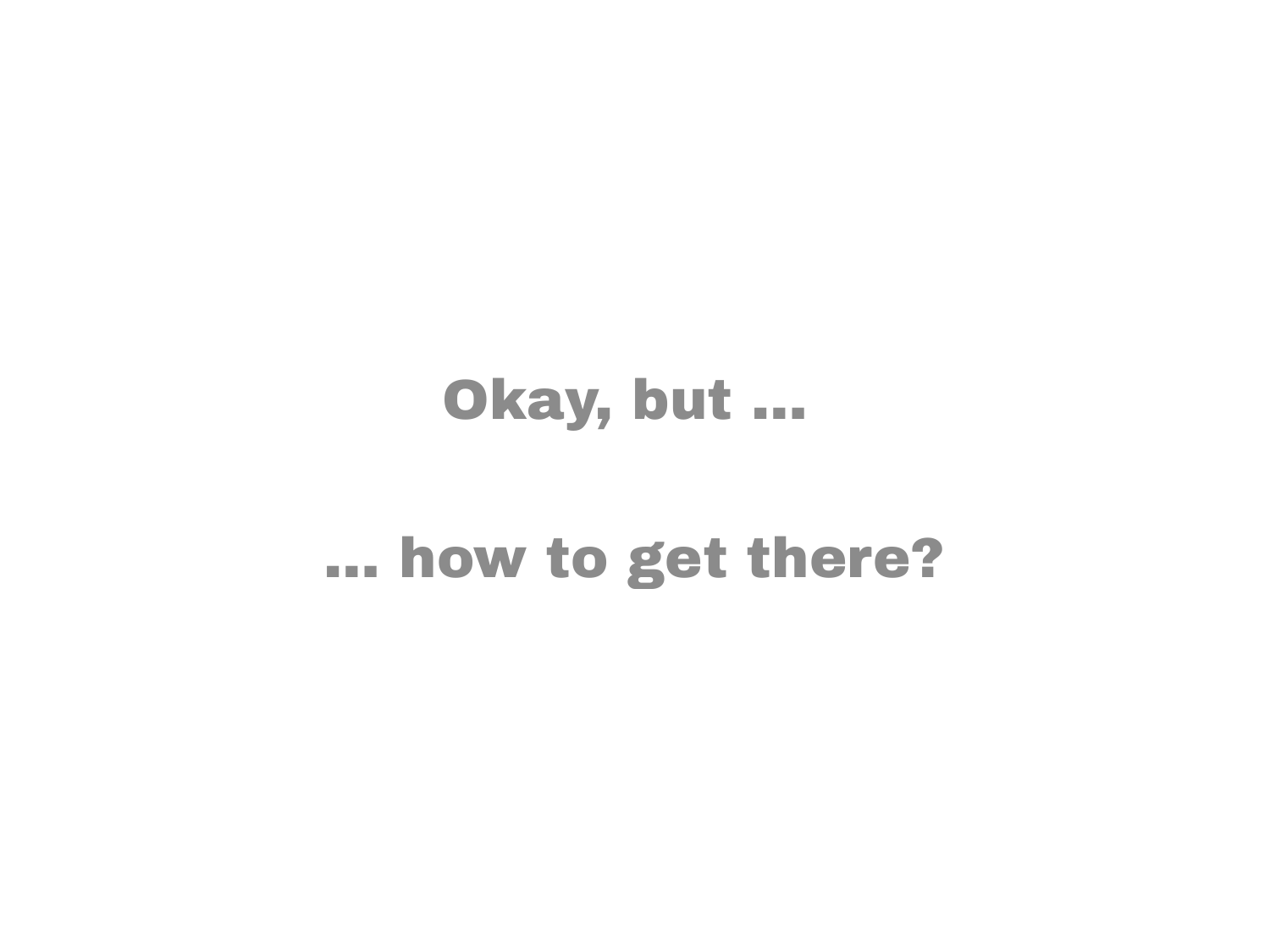

Okay, but …

… how to get there?